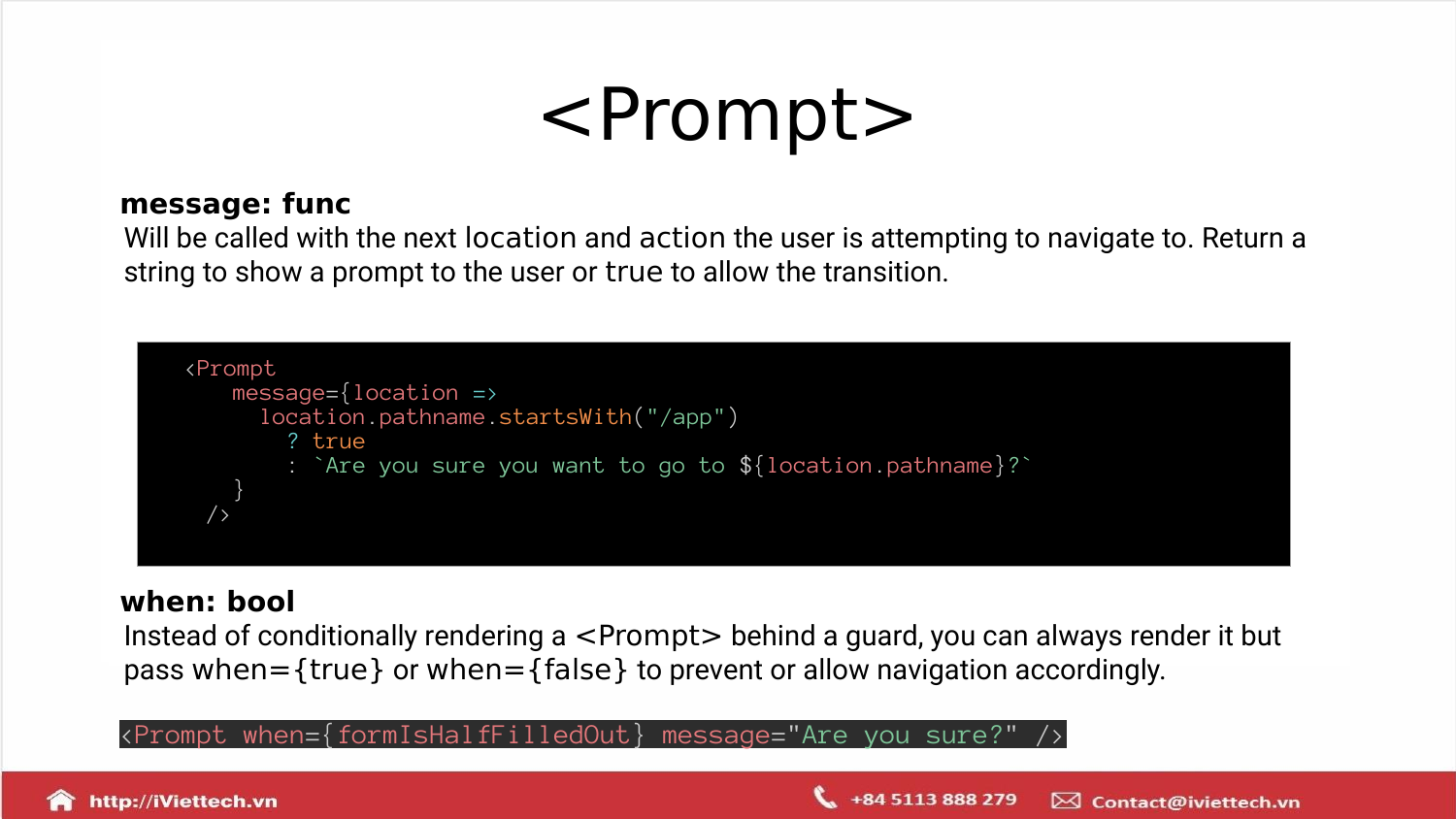

# <Prompt>
message: func
Will be called with the next location and action the user is attempting to navigate to. Return a string to show a prompt to the user or true to allow the transition.

when: bool
Instead of conditionally rendering a <Prompt> behind a guard, you can always render it but pass when={true} or when={false} to prevent or allow navigation accordingly.
<Prompt when={formIsHalfFilledOut} message="Are you sure?" />

| <Prompt message={location => location.pathname.startsWith("/app") ? true : `Are you sure you want to go to ${location.pathname}?` } /> |
| --- |